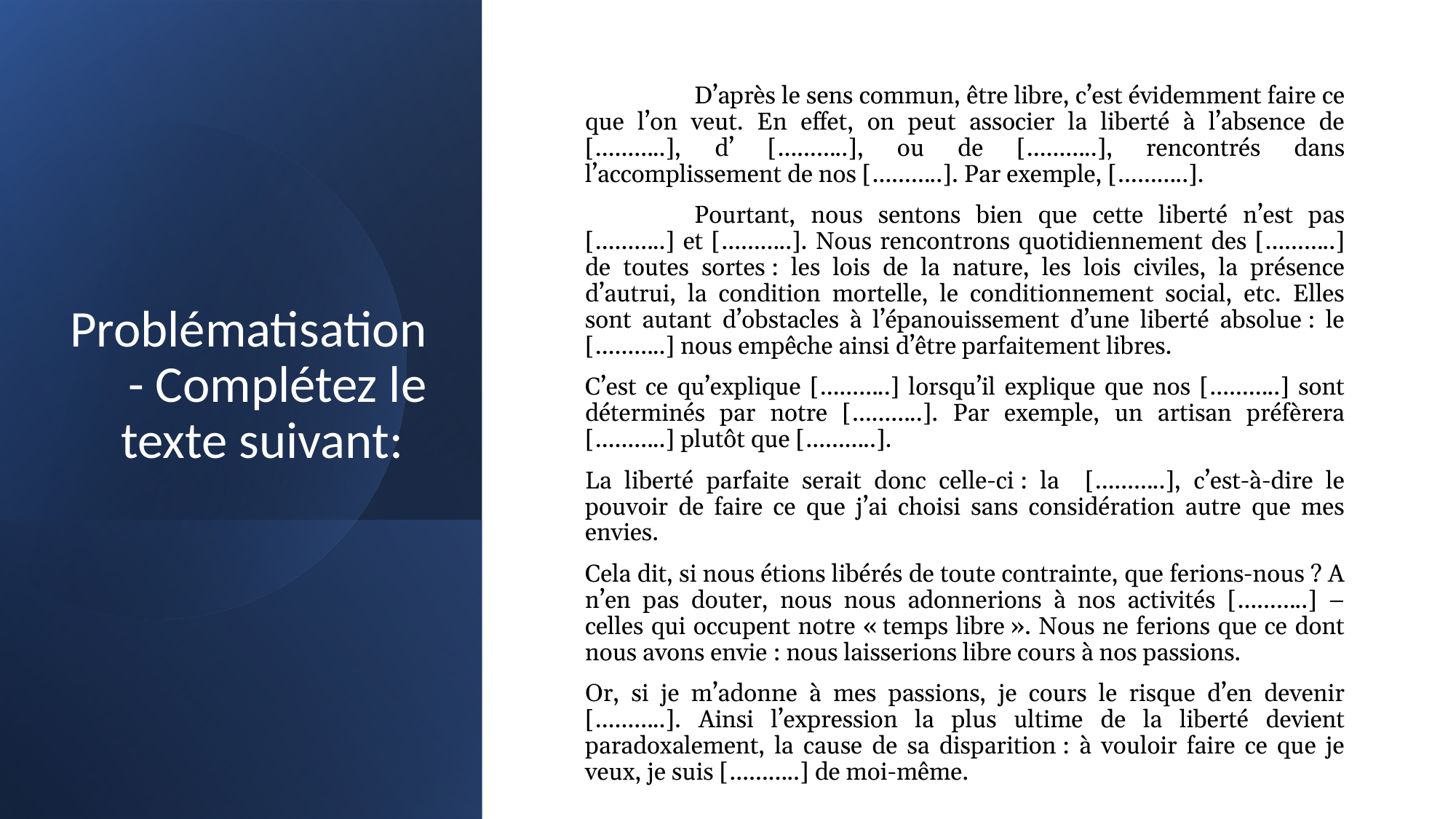

# Problématisation - Complétez le texte suivant:
	D’après le sens commun, être libre, c’est évidemment faire ce que l’on veut. En effet, on peut associer la liberté à l’absence de [………..], d’ [………..], ou de [………..], rencontrés dans l’accomplissement de nos [………..]. Par exemple, [………..].
	Pourtant, nous sentons bien que cette liberté n’est pas [………..] et [………..]. Nous rencontrons quotidiennement des [………..] de toutes sortes : les lois de la nature, les lois civiles, la présence d’autrui, la condition mortelle, le conditionnement social, etc. Elles sont autant d’obstacles à l’épanouissement d’une liberté absolue : le [………..] nous empêche ainsi d’être parfaitement libres.
C’est ce qu’explique [………..] lorsqu’il explique que nos [………..] sont déterminés par notre [………..]. Par exemple, un artisan préfèrera [………..] plutôt que [………..].
La liberté parfaite serait donc celle-ci : la  [………..], c’est-à-dire le pouvoir de faire ce que j’ai choisi sans considération autre que mes envies.
Cela dit, si nous étions libérés de toute contrainte, que ferions-nous ? A n’en pas douter, nous nous adonnerions à nos activités [………..] – celles qui occupent notre « temps libre ». Nous ne ferions que ce dont nous avons envie : nous laisserions libre cours à nos passions.
Or, si je m’adonne à mes passions, je cours le risque d’en devenir [………..]. Ainsi l’expression la plus ultime de la liberté devient paradoxalement, la cause de sa disparition : à vouloir faire ce que je veux, je suis [………..] de moi-même.